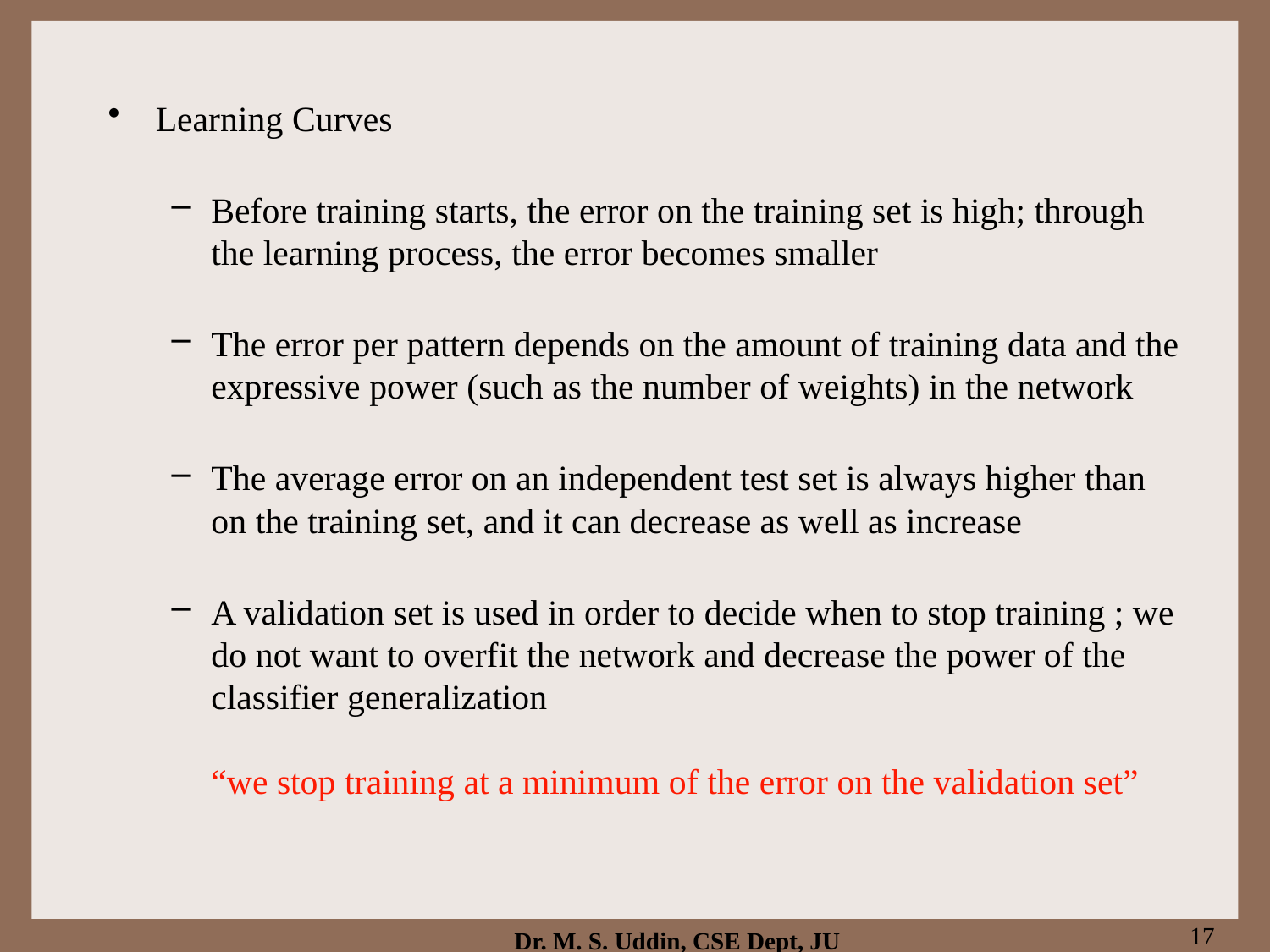

Learning Curves
Before training starts, the error on the training set is high; through the learning process, the error becomes smaller
The error per pattern depends on the amount of training data and the expressive power (such as the number of weights) in the network
The average error on an independent test set is always higher than on the training set, and it can decrease as well as increase
A validation set is used in order to decide when to stop training ; we do not want to overfit the network and decrease the power of the classifier generalization
“we stop training at a minimum of the error on the validation set”
17
Dr. M. S. Uddin, CSE Dept, JU